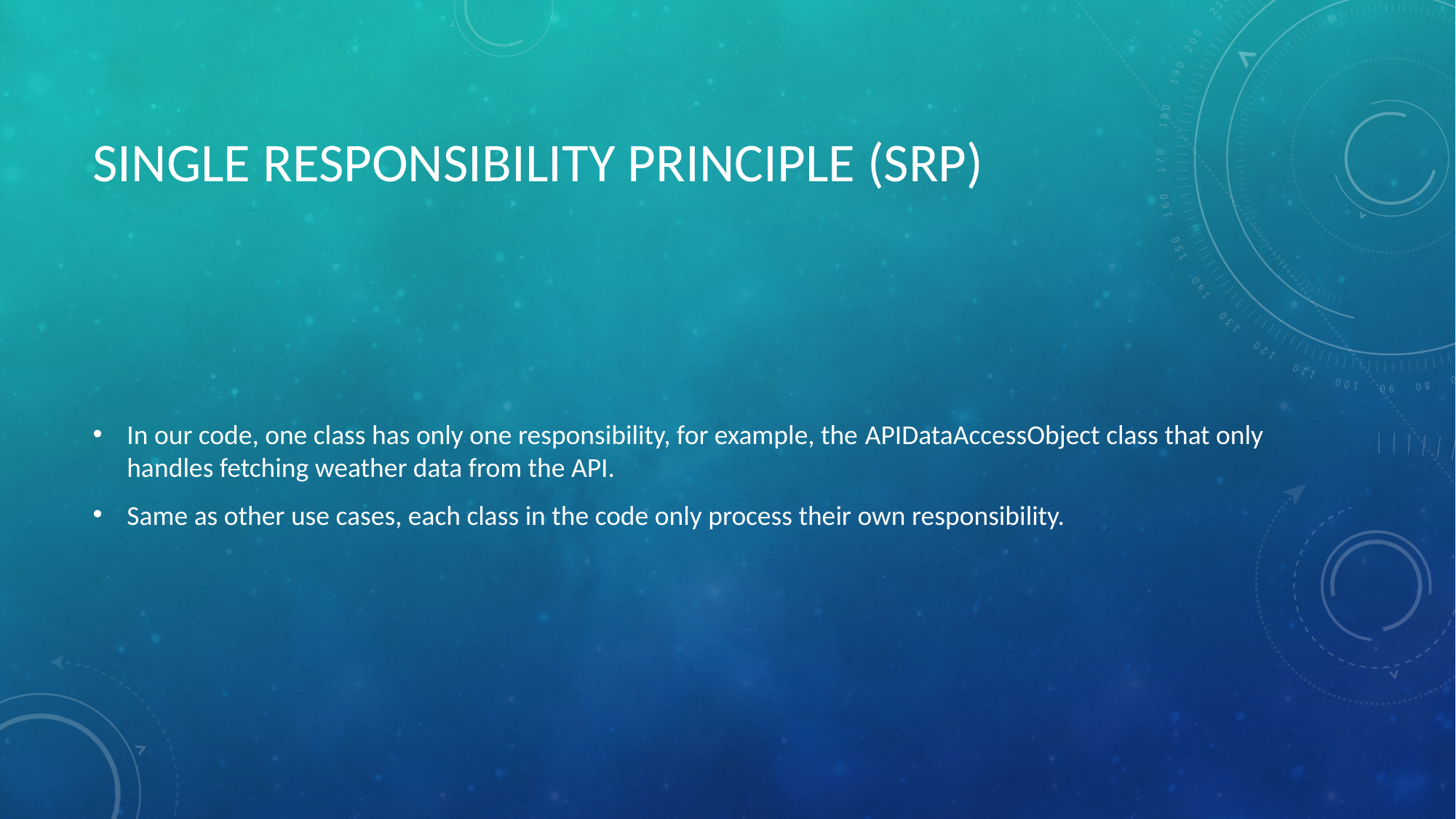

# Single Responsibility Principle (SRP)
In our code, one class has only one responsibility, for example, the APIDataAccessObject class that only handles fetching weather data from the API.
Same as other use cases, each class in the code only process their own responsibility.